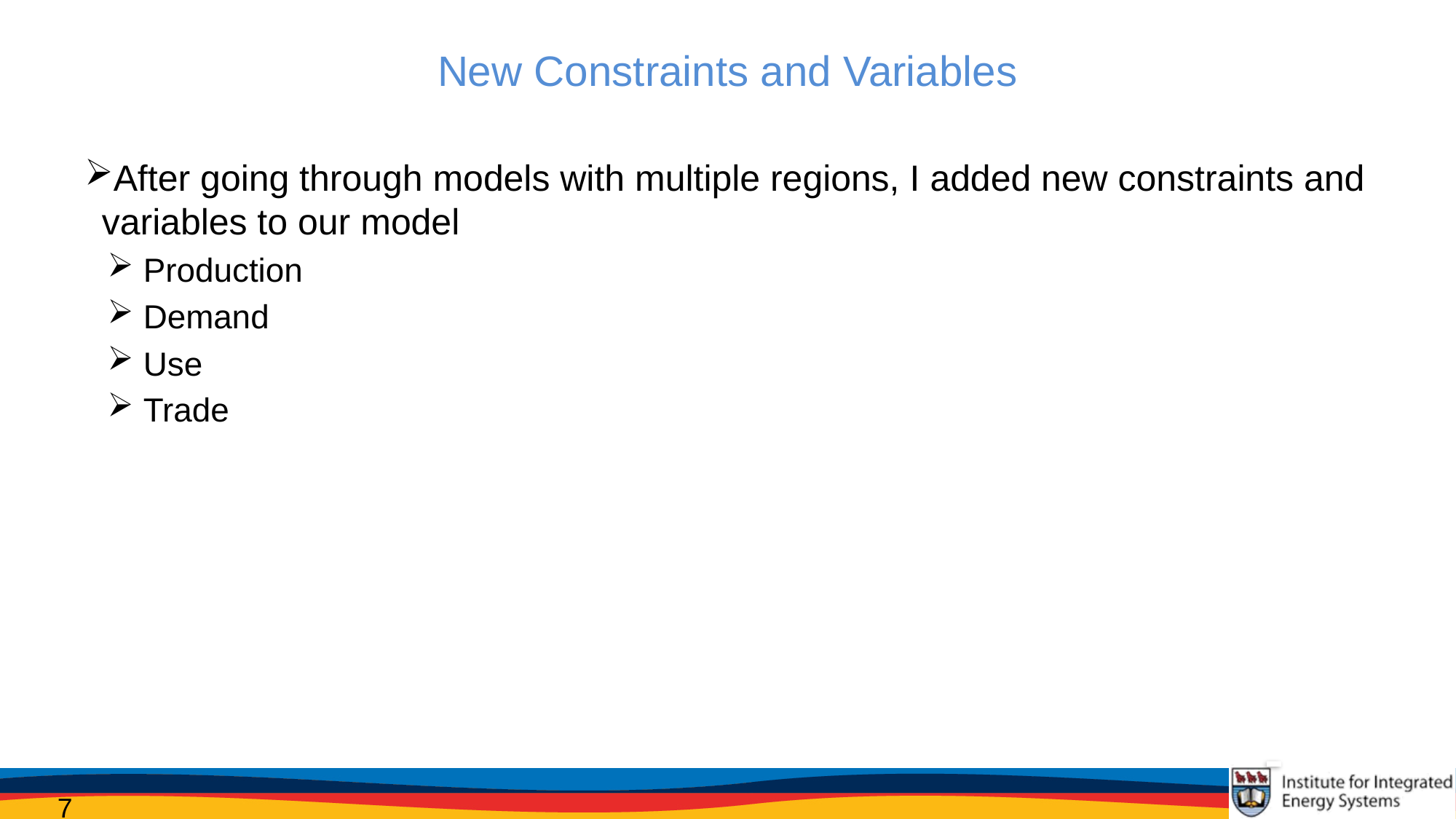

# New Constraints and Variables
After going through models with multiple regions, I added new constraints and variables to our model
 Production
 Demand
 Use
 Trade